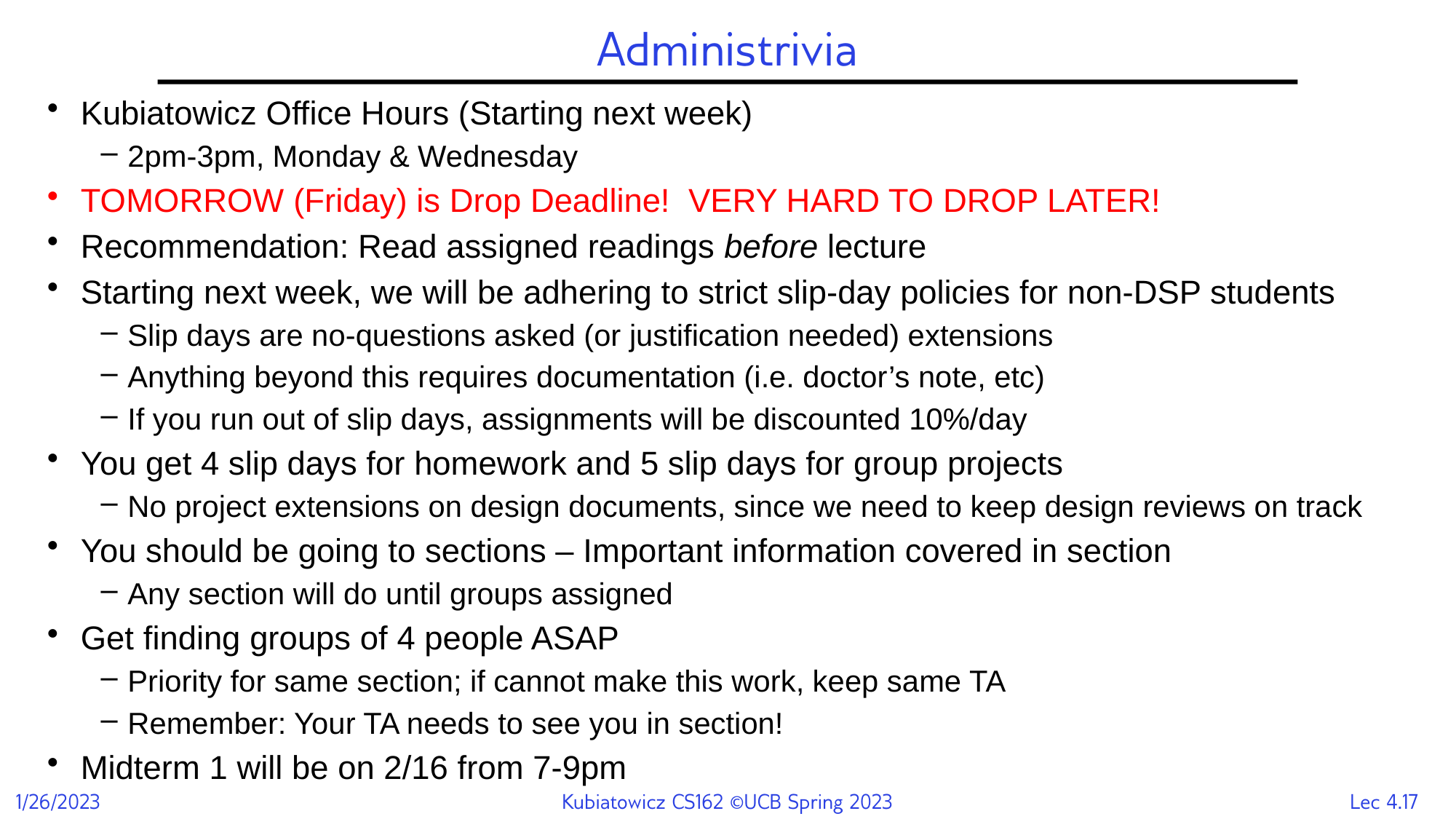

# Administrivia
Kubiatowicz Office Hours (Starting next week)
2pm-3pm, Monday & Wednesday
TOMORROW (Friday) is Drop Deadline!  VERY HARD TO DROP LATER!
Recommendation: Read assigned readings before lecture
Starting next week, we will be adhering to strict slip-day policies for non-DSP students
Slip days are no-questions asked (or justification needed) extensions
Anything beyond this requires documentation (i.e. doctor’s note, etc)
If you run out of slip days, assignments will be discounted 10%/day
You get 4 slip days for homework and 5 slip days for group projects
No project extensions on design documents, since we need to keep design reviews on track
You should be going to sections – Important information covered in section
Any section will do until groups assigned
Get finding groups of 4 people ASAP
Priority for same section; if cannot make this work, keep same TA
Remember: Your TA needs to see you in section!
Midterm 1 will be on 2/16 from 7-9pm